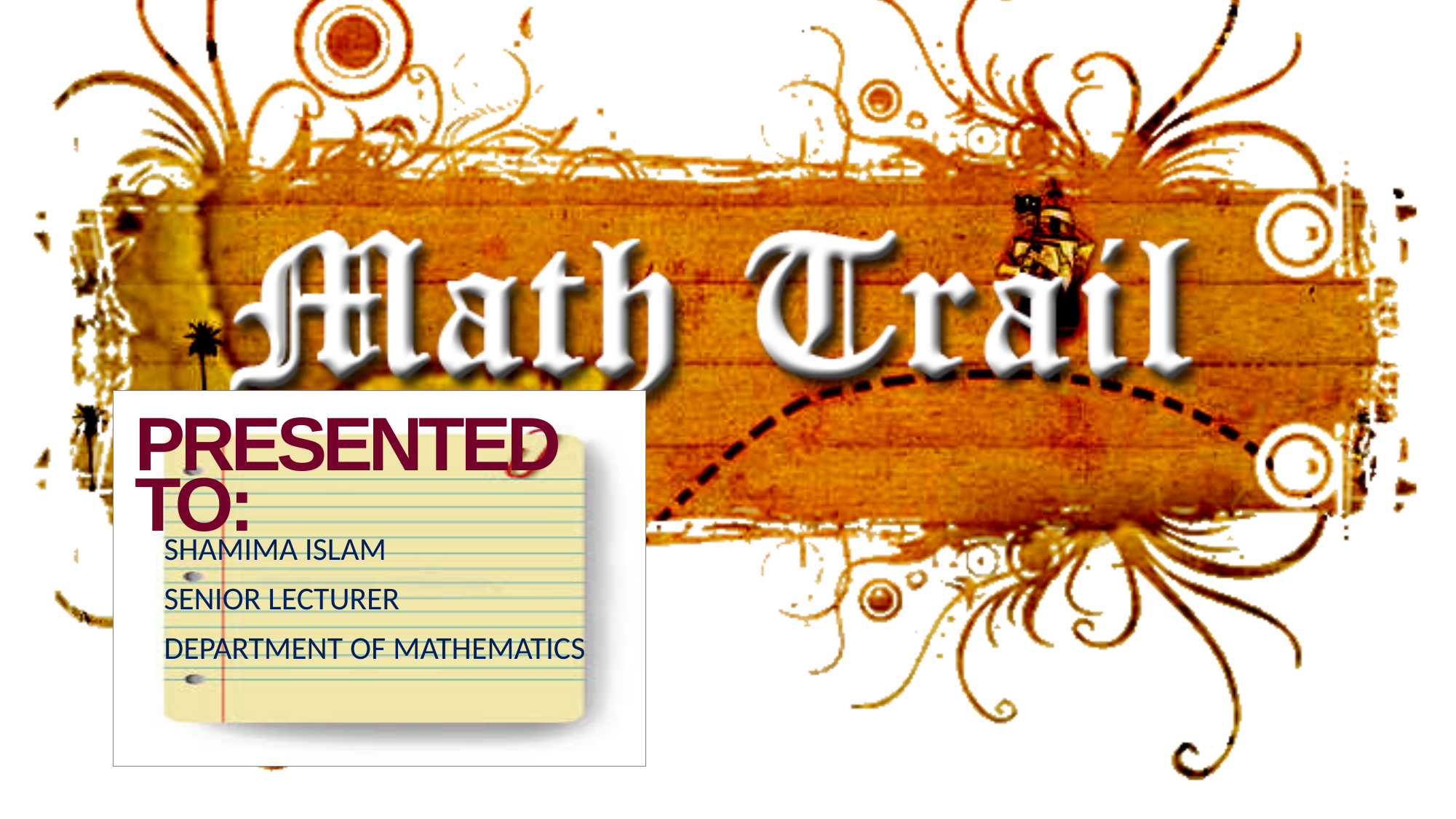

# PRESENTED TO:
    SHAMIMA ISLAM
    SENIOR LECTURER
    DEPARTMENT OF MATHEMATICS